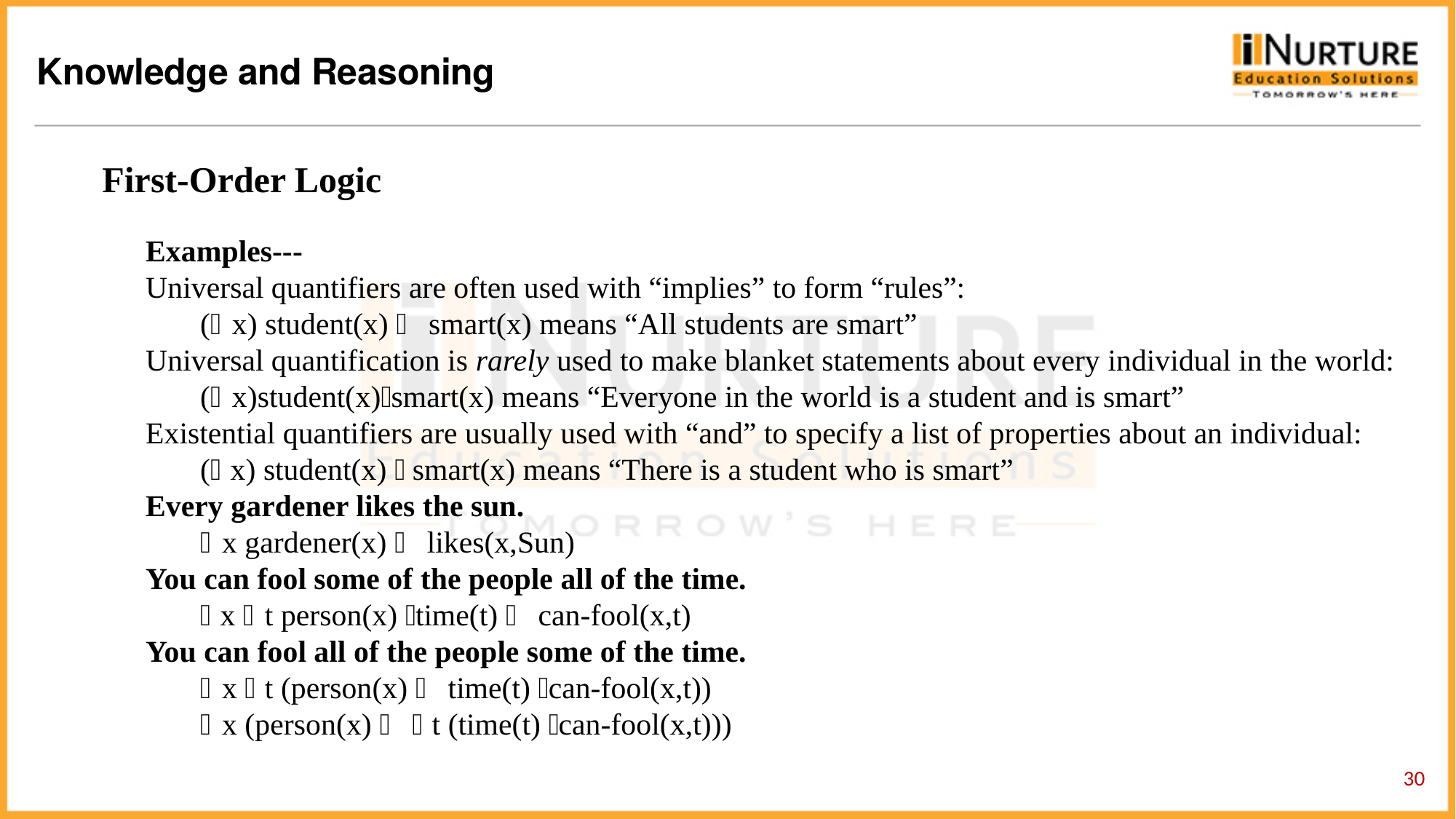

First-Order Logic
Examples---
Universal quantifiers are often used with “implies” to form “rules”:
(∀x) student(x) → smart(x) means “All students are smart”
Universal quantification is rarely used to make blanket statements about every individual in the world:
(∀x)student(x)∧smart(x) means “Everyone in the world is a student and is smart”
Existential quantifiers are usually used with “and” to specify a list of properties about an individual:
(∃x) student(x) ∧ smart(x) means “There is a student who is smart”
Every gardener likes the sun.
∀x gardener(x) → likes(x,Sun)
You can fool some of the people all of the time.
∃x ∀t person(x) ∧time(t) → can-fool(x,t)
You can fool all of the people some of the time.
∀x ∃t (person(x) → time(t) ∧can-fool(x,t))
∀x (person(x) → ∃t (time(t) ∧can-fool(x,t)))